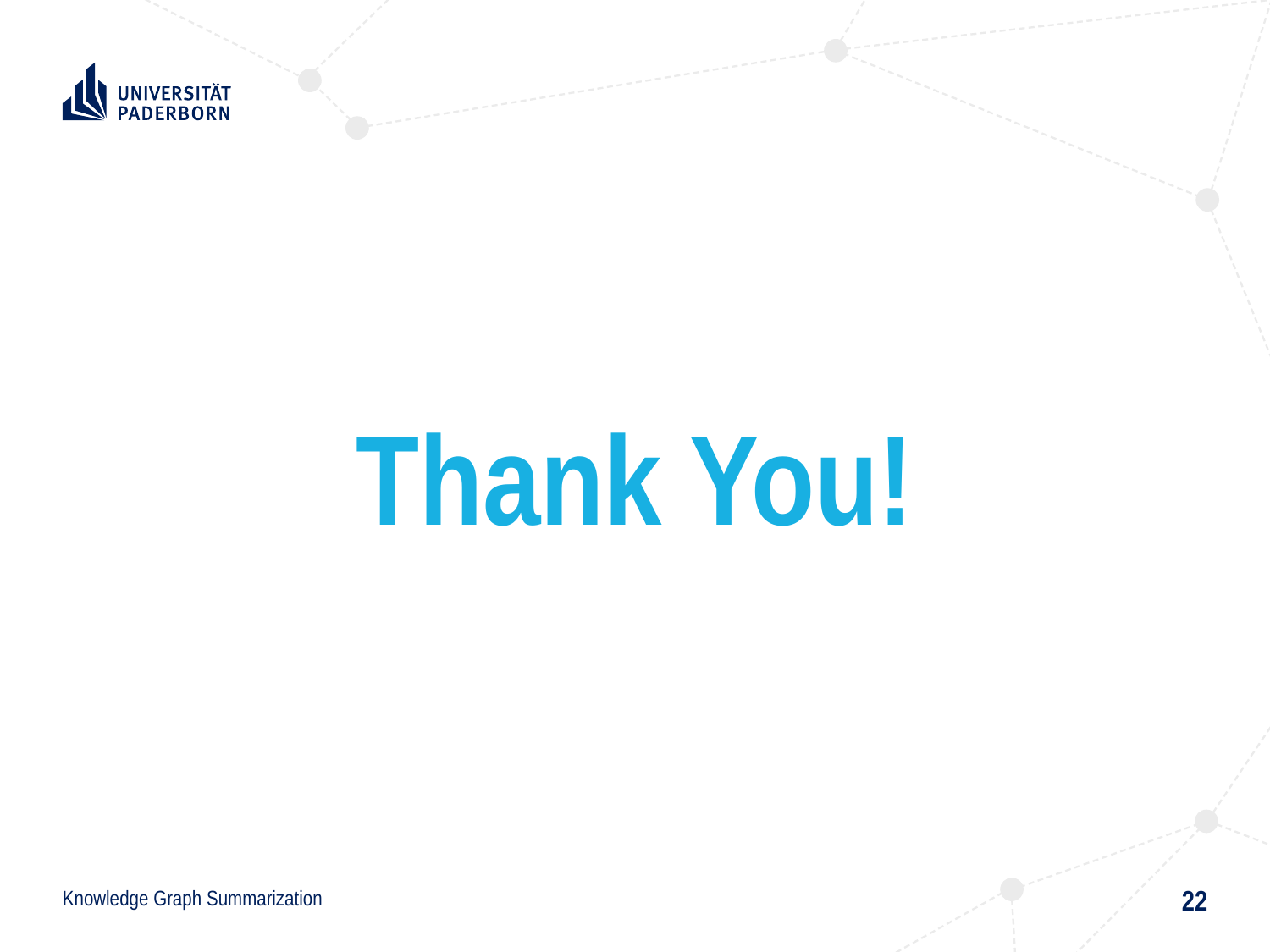

# Thank You!
22
Knowledge Graph Summarization